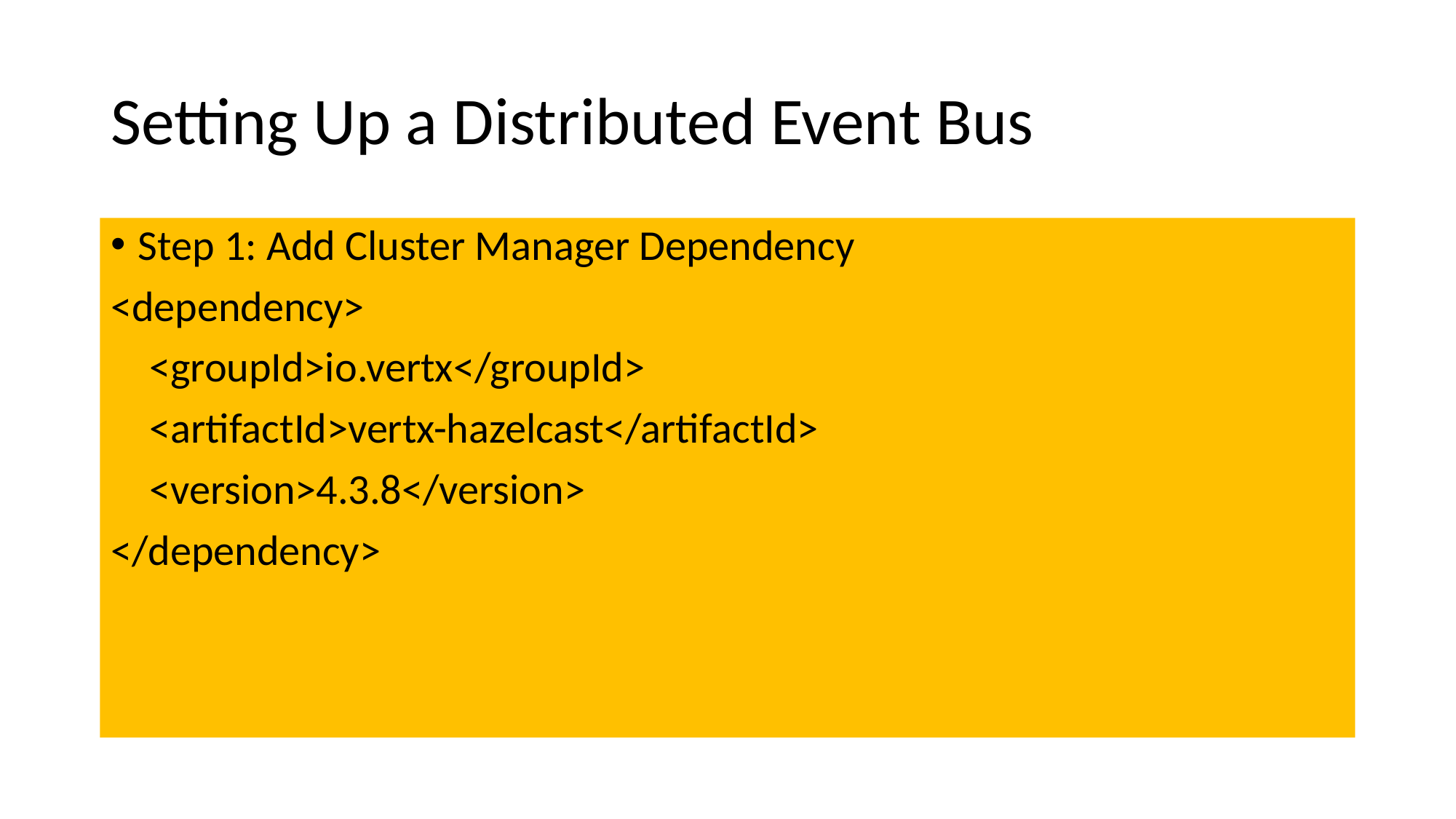

# Setting Up a Distributed Event Bus
Step 1: Add Cluster Manager Dependency
<dependency>
    <groupId>io.vertx</groupId>
    <artifactId>vertx-hazelcast</artifactId>
    <version>4.3.8</version>
</dependency>